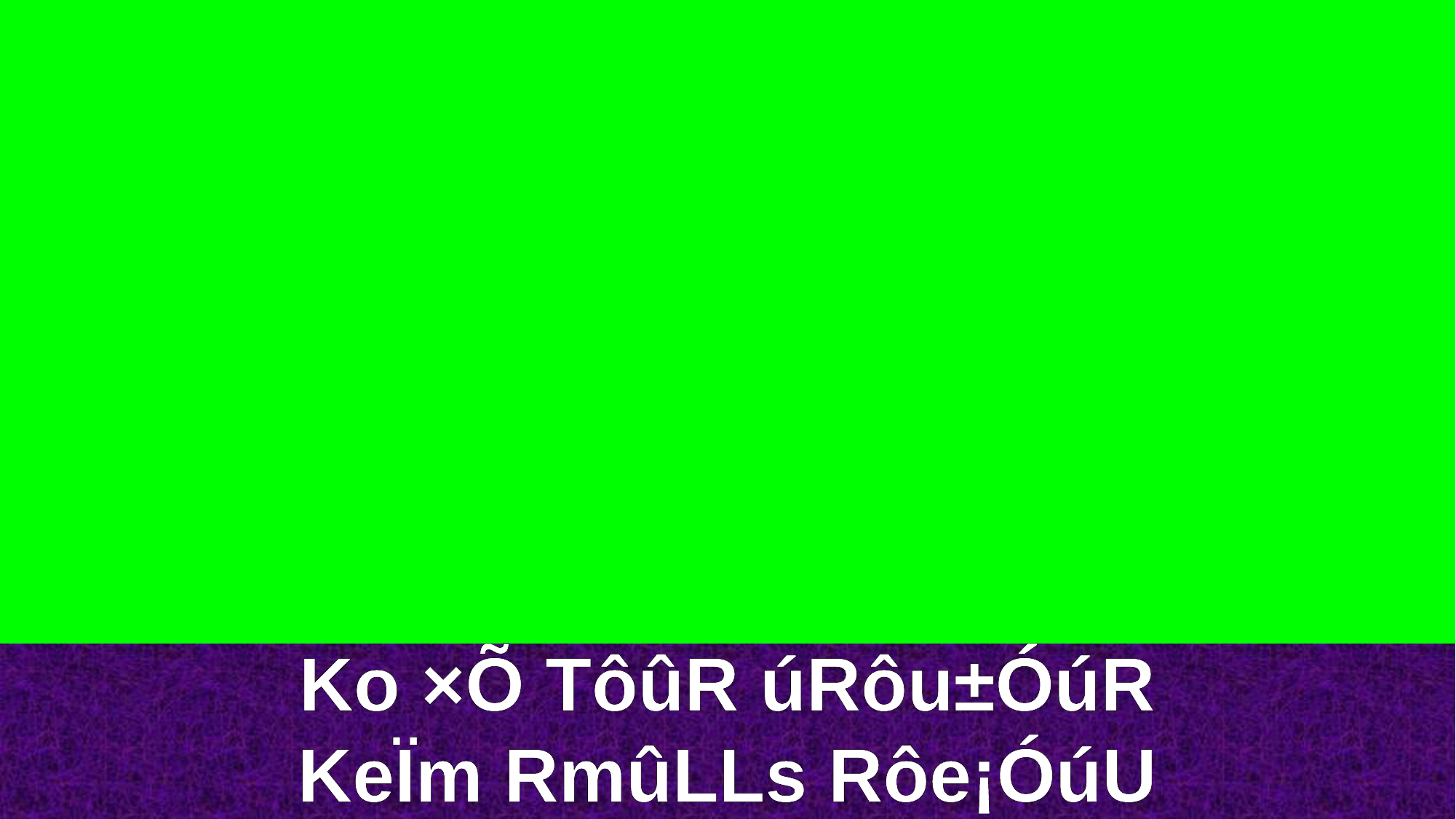

Ko ×Õ TôûR úRôu±ÓúR
KeÏm RmûLLs Rôe¡ÓúU